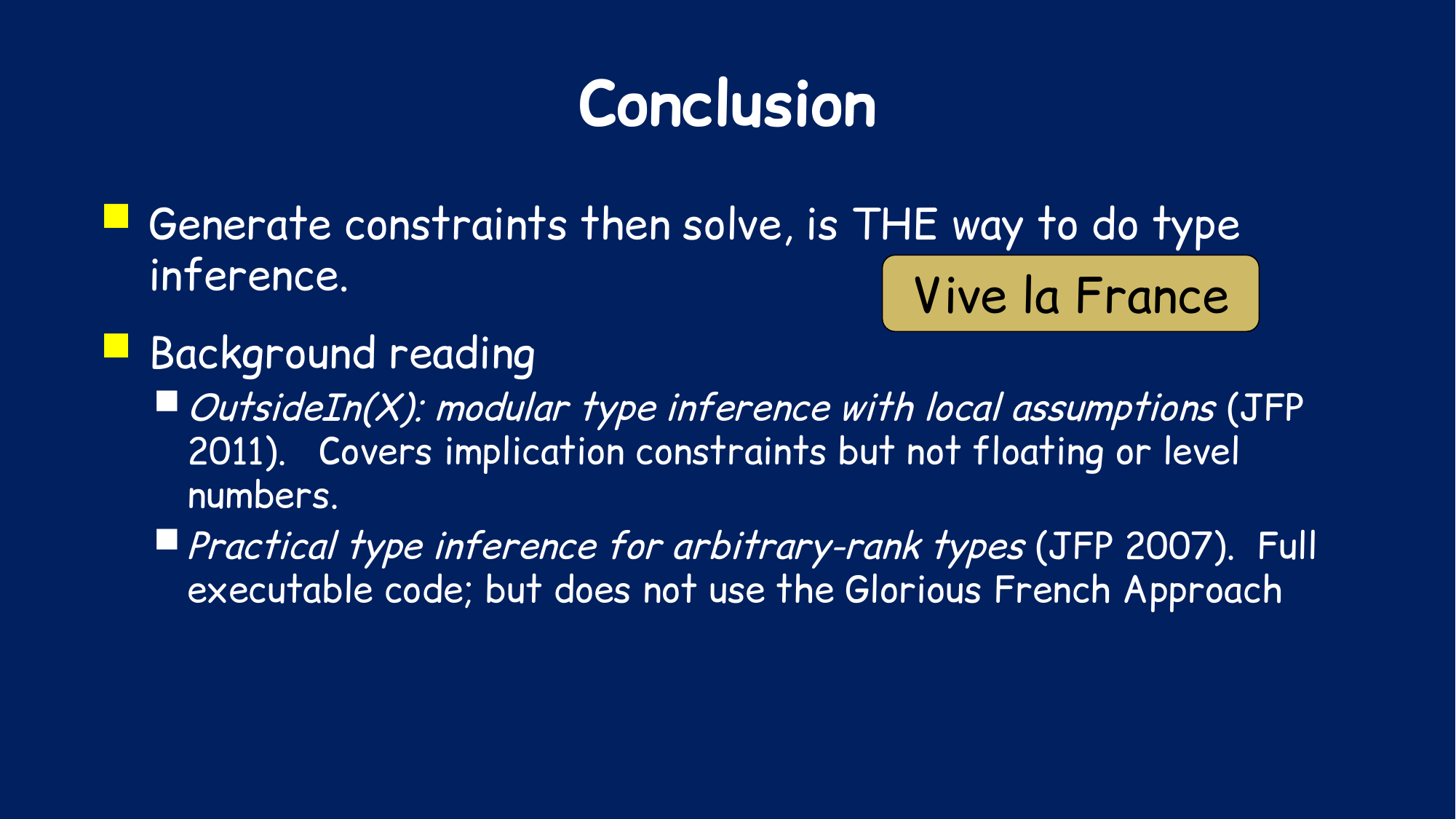

# Conclusion
Generate constraints then solve, is THE way to do type inference.
Background reading
OutsideIn(X): modular type inference with local assumptions (JFP 2011).   Covers implication constraints but not floating or level numbers.
Practical type inference for arbitrary-rank types (JFP 2007).  Full executable code; but does not use the Glorious French Approach
Vive la France